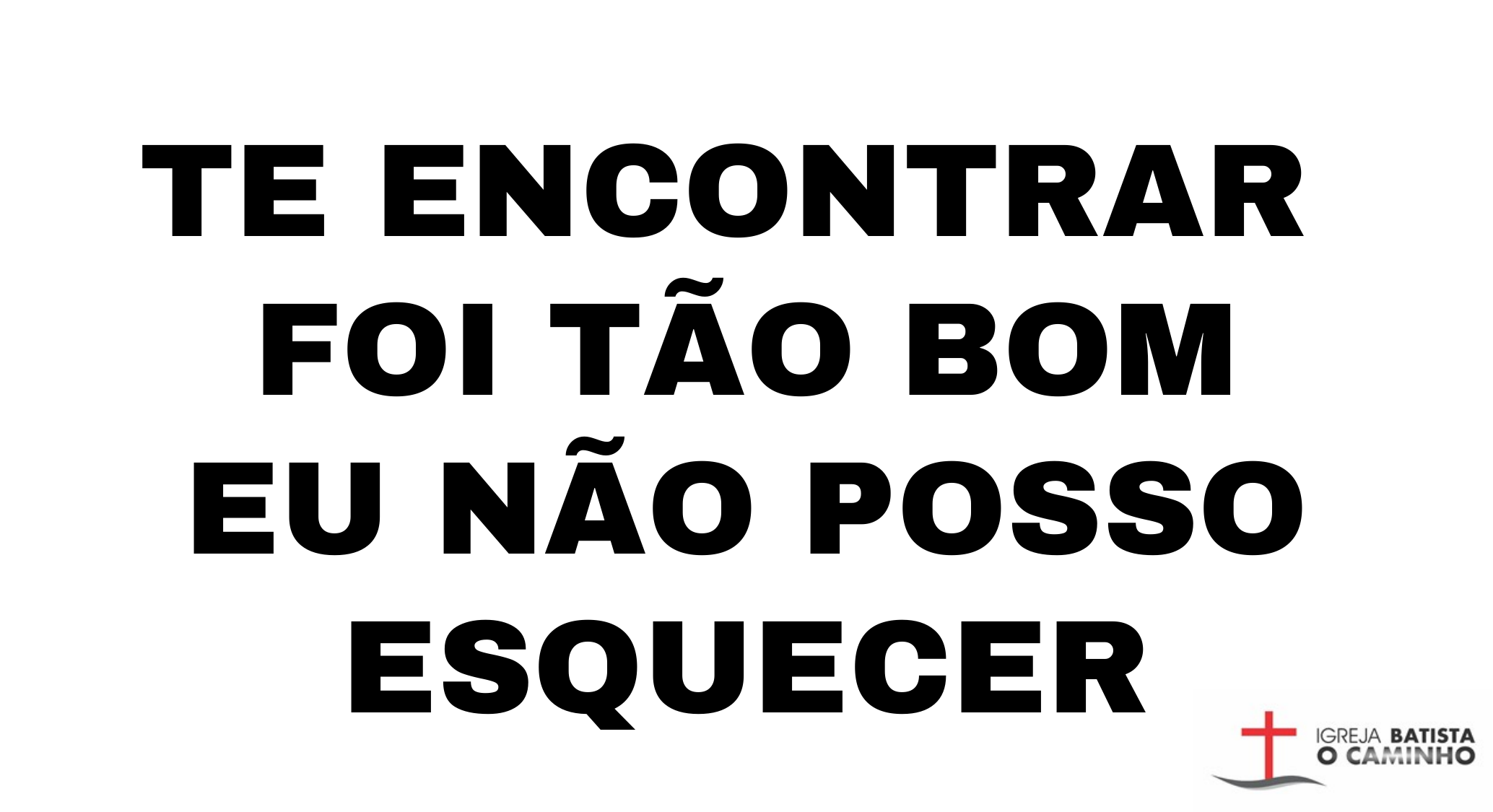

TE ENCONTRAR
FOI TÃO BOM
EU NÃO POSSO ESQUECER